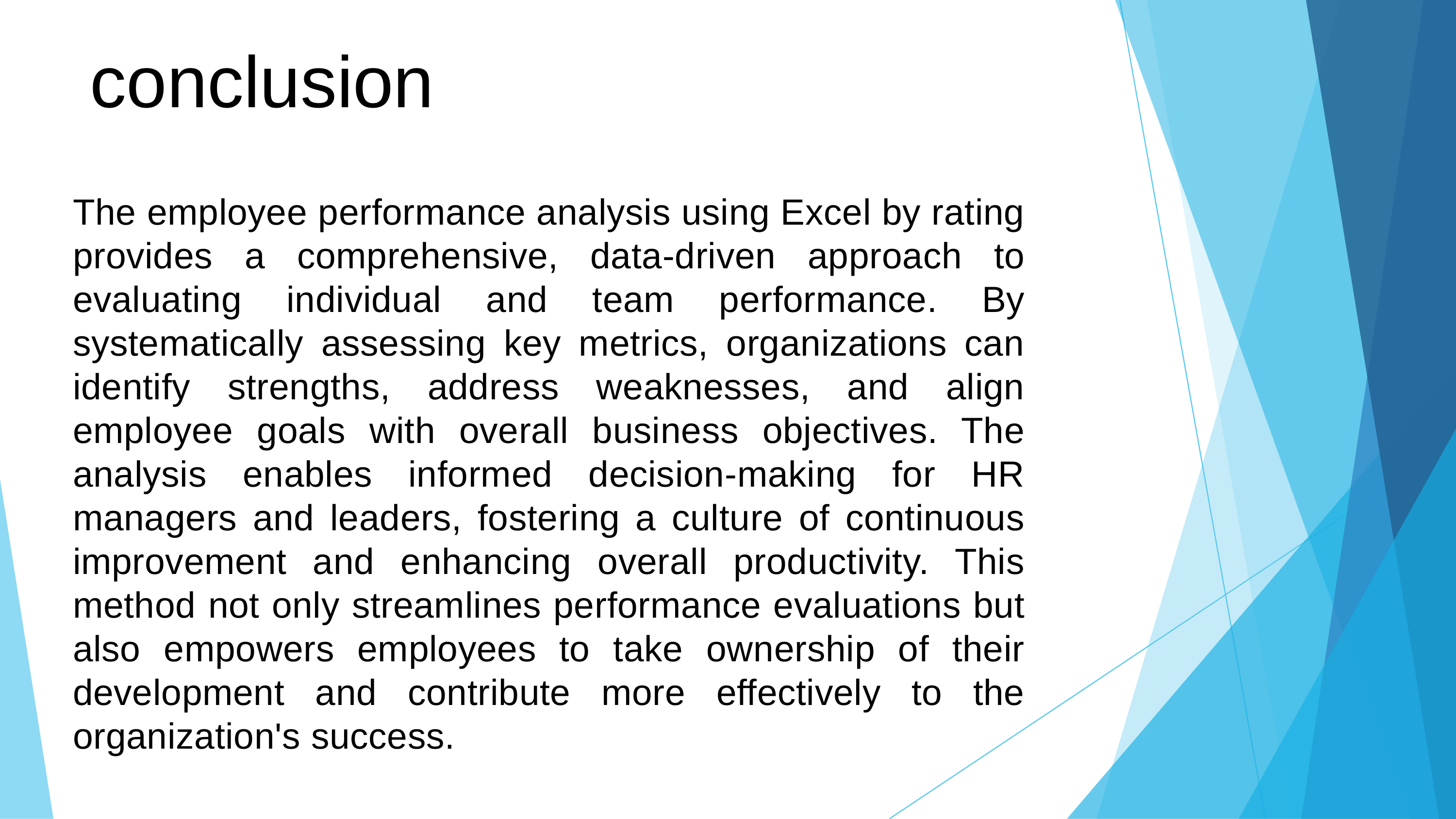

conclusion
The employee performance analysis using Excel by rating provides a comprehensive, data-driven approach to evaluating individual and team performance. By systematically assessing key metrics, organizations can identify strengths, address weaknesses, and align employee goals with overall business objectives. The analysis enables informed decision-making for HR managers and leaders, fostering a culture of continuous improvement and enhancing overall productivity. This method not only streamlines performance evaluations but also empowers employees to take ownership of their development and contribute more effectively to the organization's success.